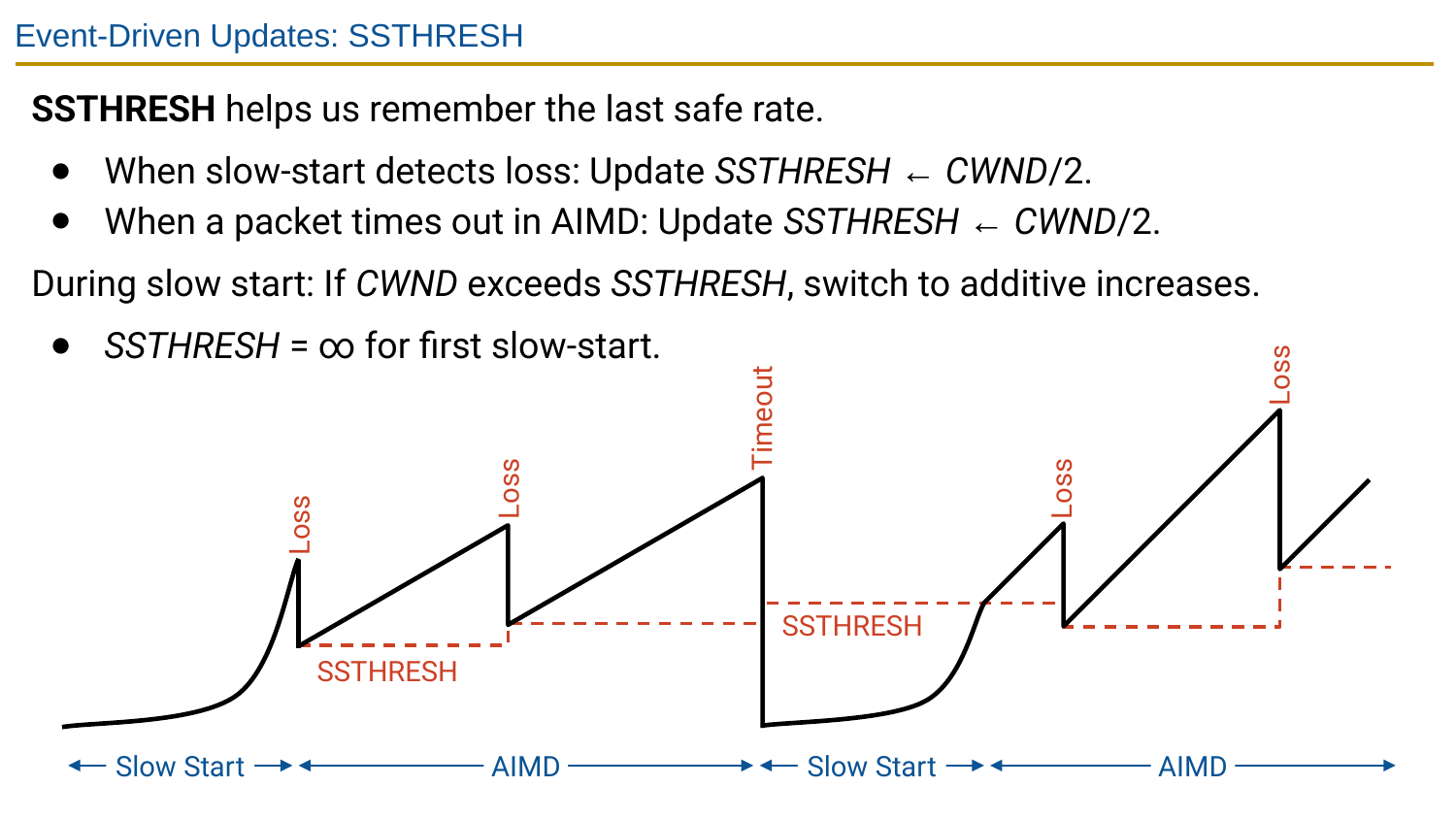

# Event-Driven Updates: SSTHRESH
SSTHRESH helps us remember the last safe rate.
When slow-start detects loss: Update SSTHRESH ← CWND/2.
When a packet times out in AIMD: Update SSTHRESH ← CWND/2.
During slow start: If CWND exceeds SSTHRESH, switch to additive increases.
SSTHRESH = ∞ for first slow-start.
Loss
Timeout

Loss
Loss

Loss

SSTHRESH
SSTHRESH
Slow Start
AIMD
Slow Start
AIMD